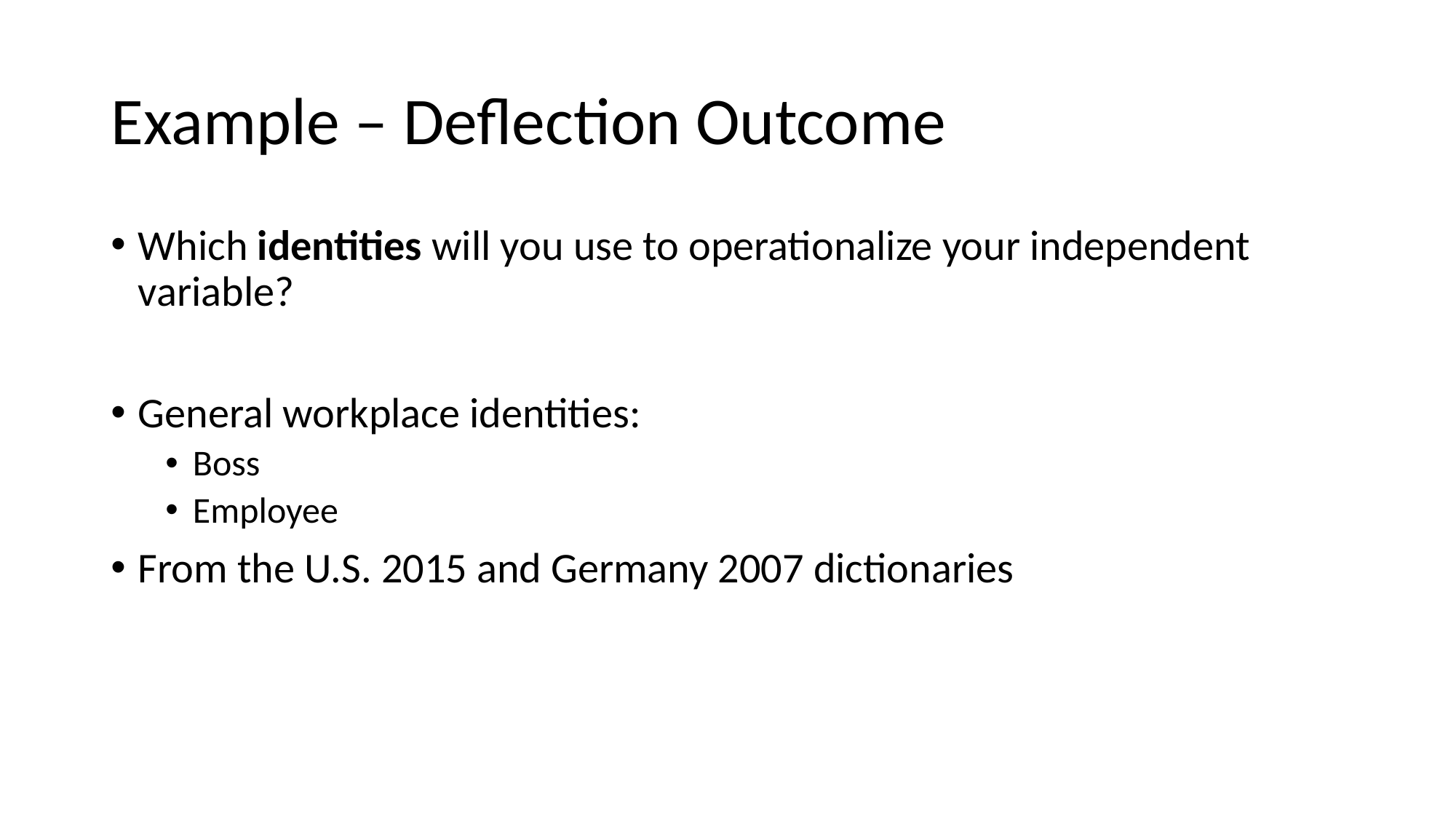

# Example – Deflection Outcome
Which identities will you use to operationalize your independent variable?

General workplace identities:
Boss
Employee
From the U.S. 2015 and Germany 2007 dictionaries